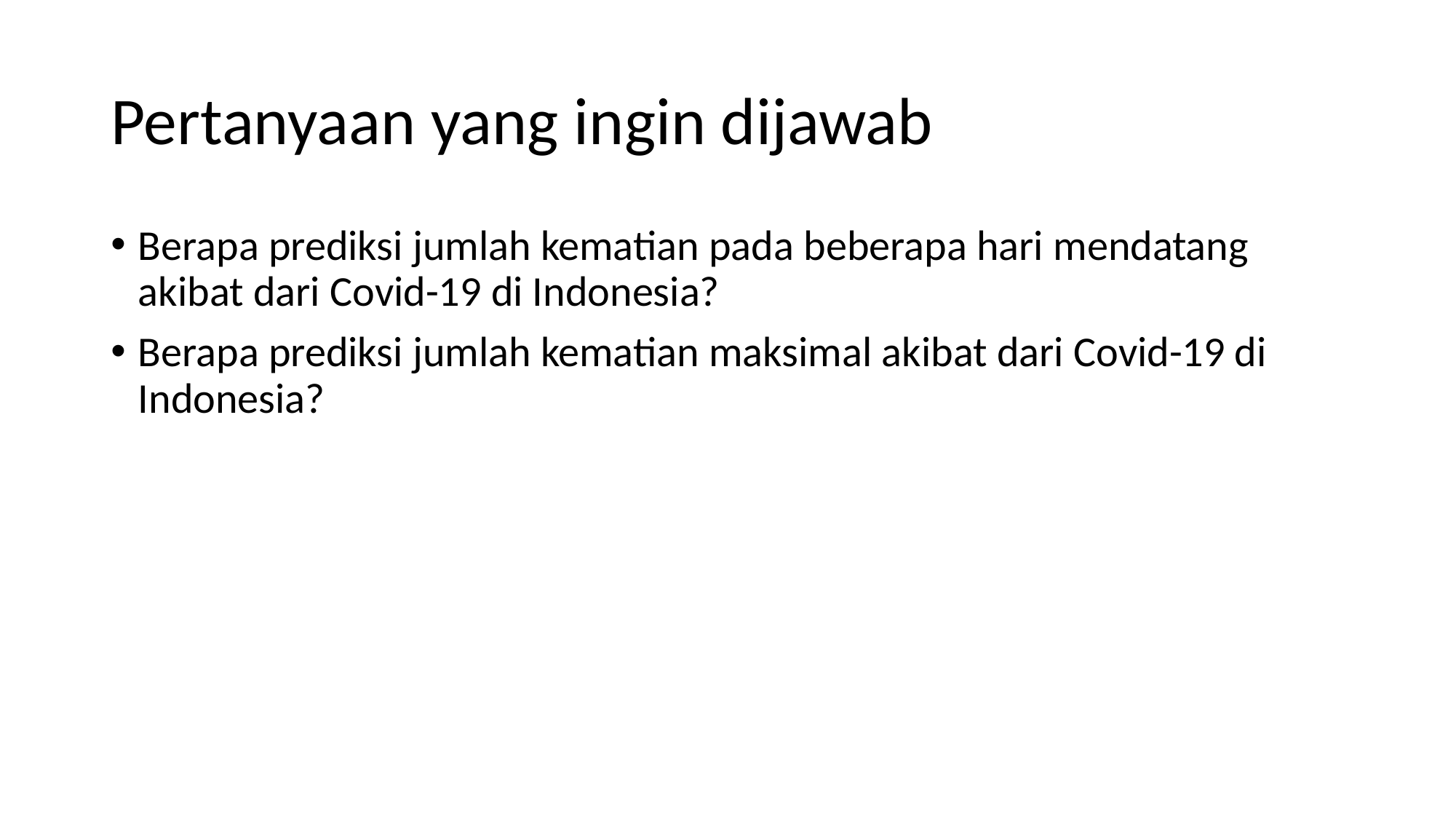

# Pertanyaan yang ingin dijawab
Berapa prediksi jumlah kematian pada beberapa hari mendatang akibat dari Covid-19 di Indonesia?
Berapa prediksi jumlah kematian maksimal akibat dari Covid-19 di Indonesia?